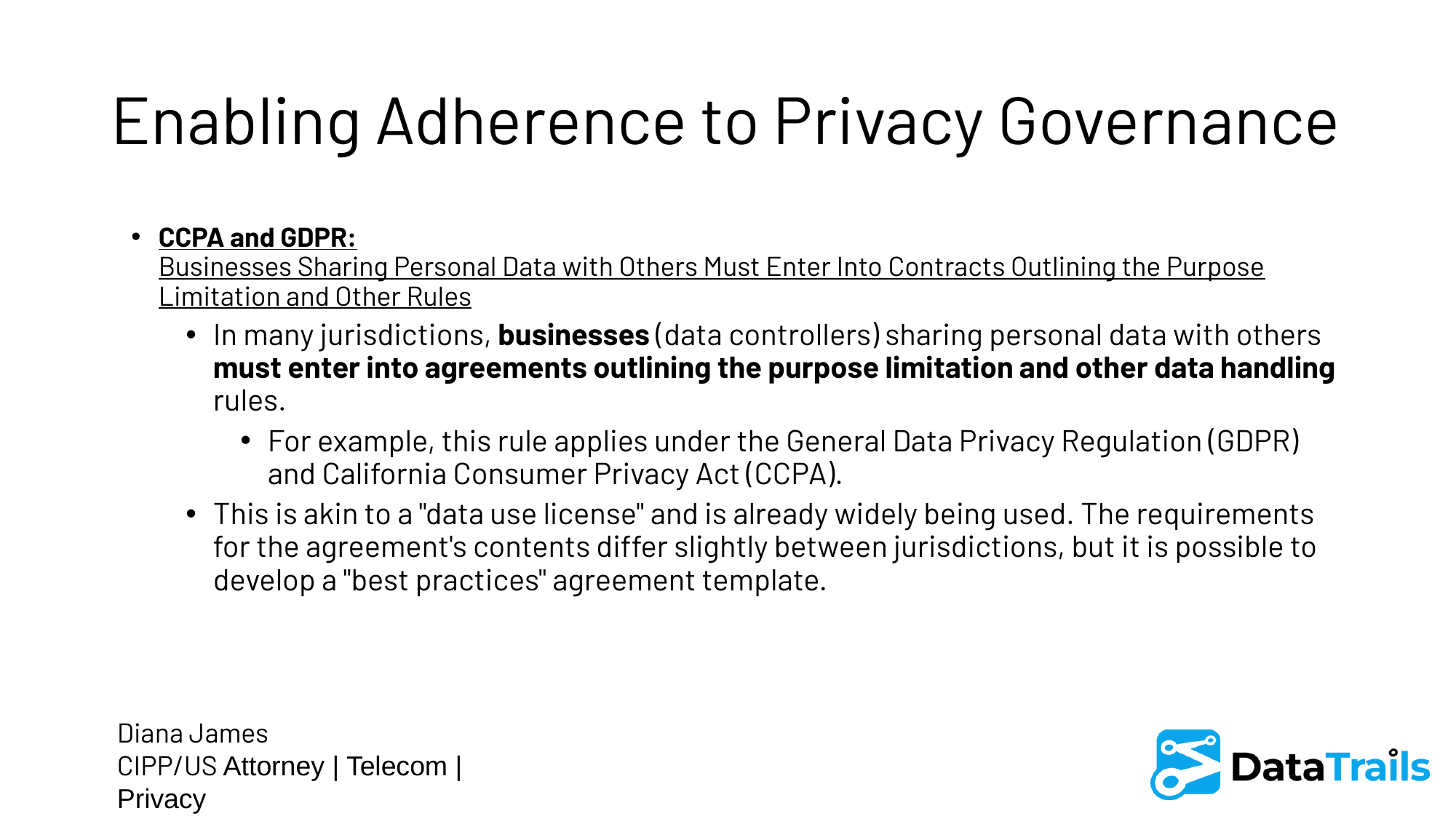

# Enabling Adherence to Privacy Governance
CCPA and GDPR:
Businesses Sharing Personal Data with Others Must Enter Into Contracts Outlining the Purpose Limitation and Other Rules
In many jurisdictions, businesses (data controllers) sharing personal data with others must enter into agreements outlining the purpose limitation and other data handling rules.
For example, this rule applies under the General Data Privacy Regulation (GDPR) and California Consumer Privacy Act (CCPA).
This is akin to a "data use license" and is already widely being used. The requirements for the agreement's contents differ slightly between jurisdictions, but it is possible to develop a "best practices" agreement template.

Diana James
CIPP/US Attorney | Telecom | Privacy 
The CommLaw Group